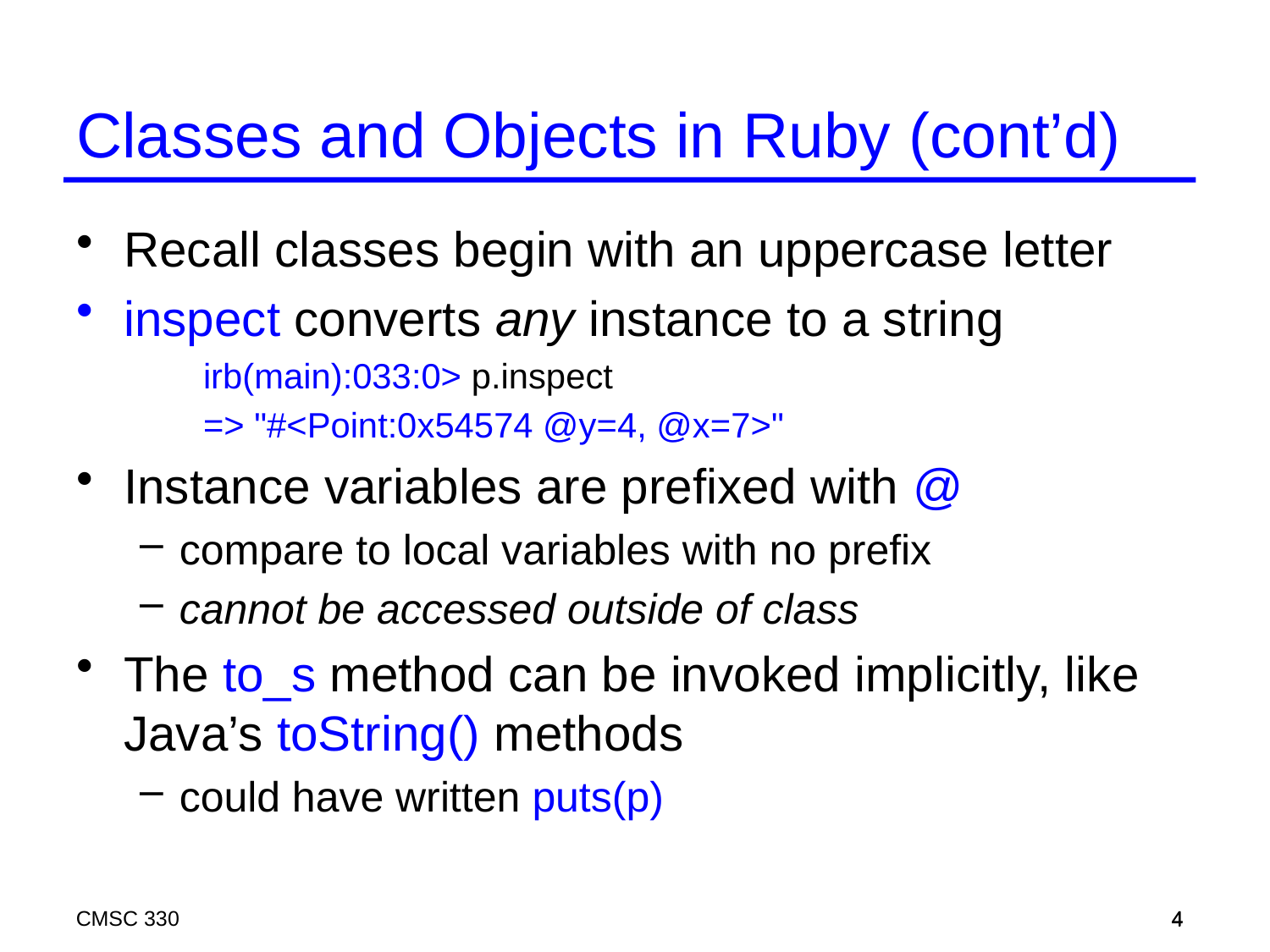

Classes and Objects in Ruby (cont’d)
Recall classes begin with an uppercase letter
inspect converts any instance to a string
irb(main):033:0> p.inspect
=> "#<Point:0x54574 @y=4, @x=7>"
Instance variables are prefixed with @
compare to local variables with no prefix
cannot be accessed outside of class
The to_s method can be invoked implicitly, like Java’s toString() methods
could have written puts(p)

CMSC 330
4
4